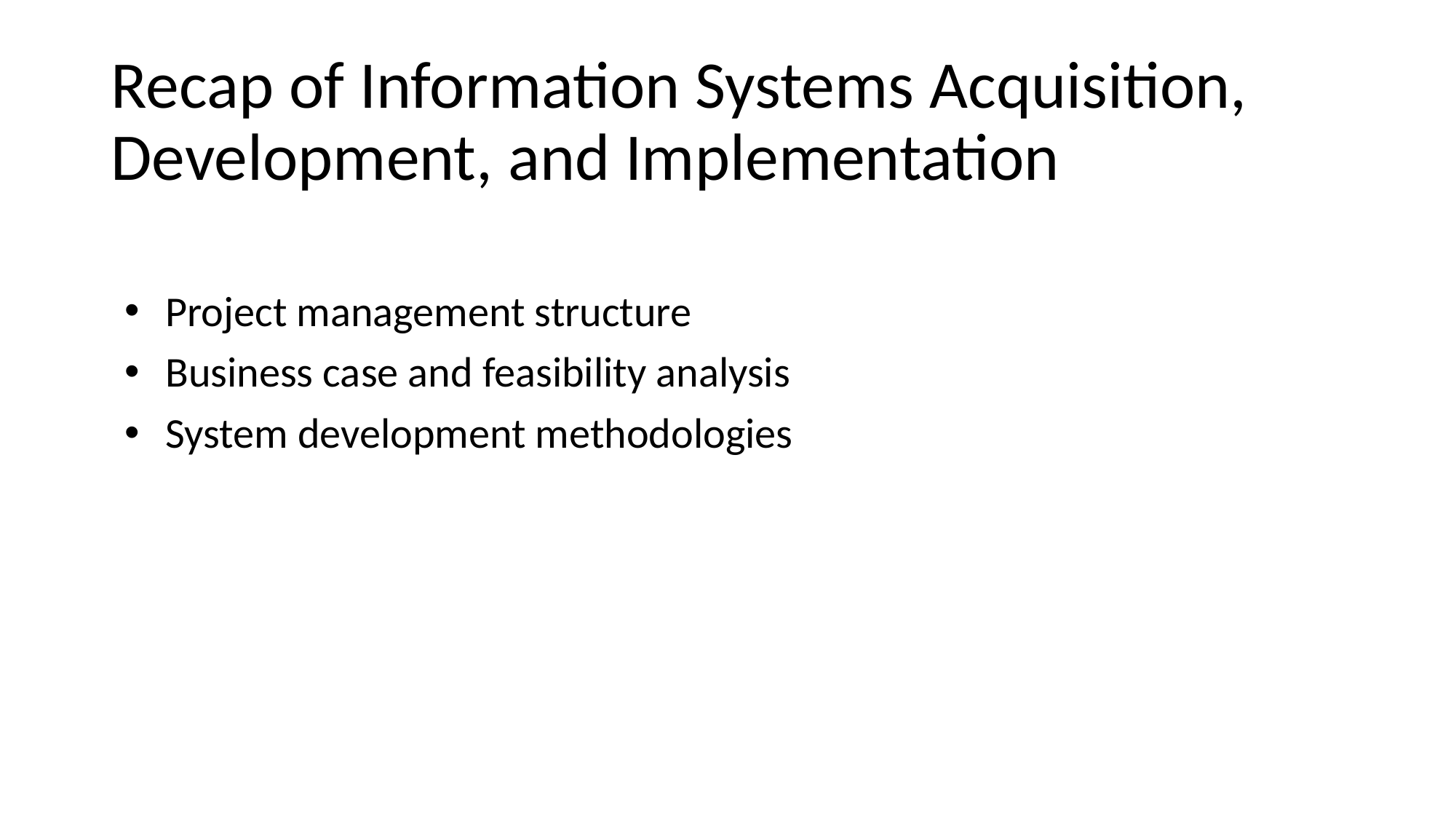

# Recap of Information Systems Acquisition, Development, and Implementation

Project management structure
Business case and feasibility analysis
System development methodologies